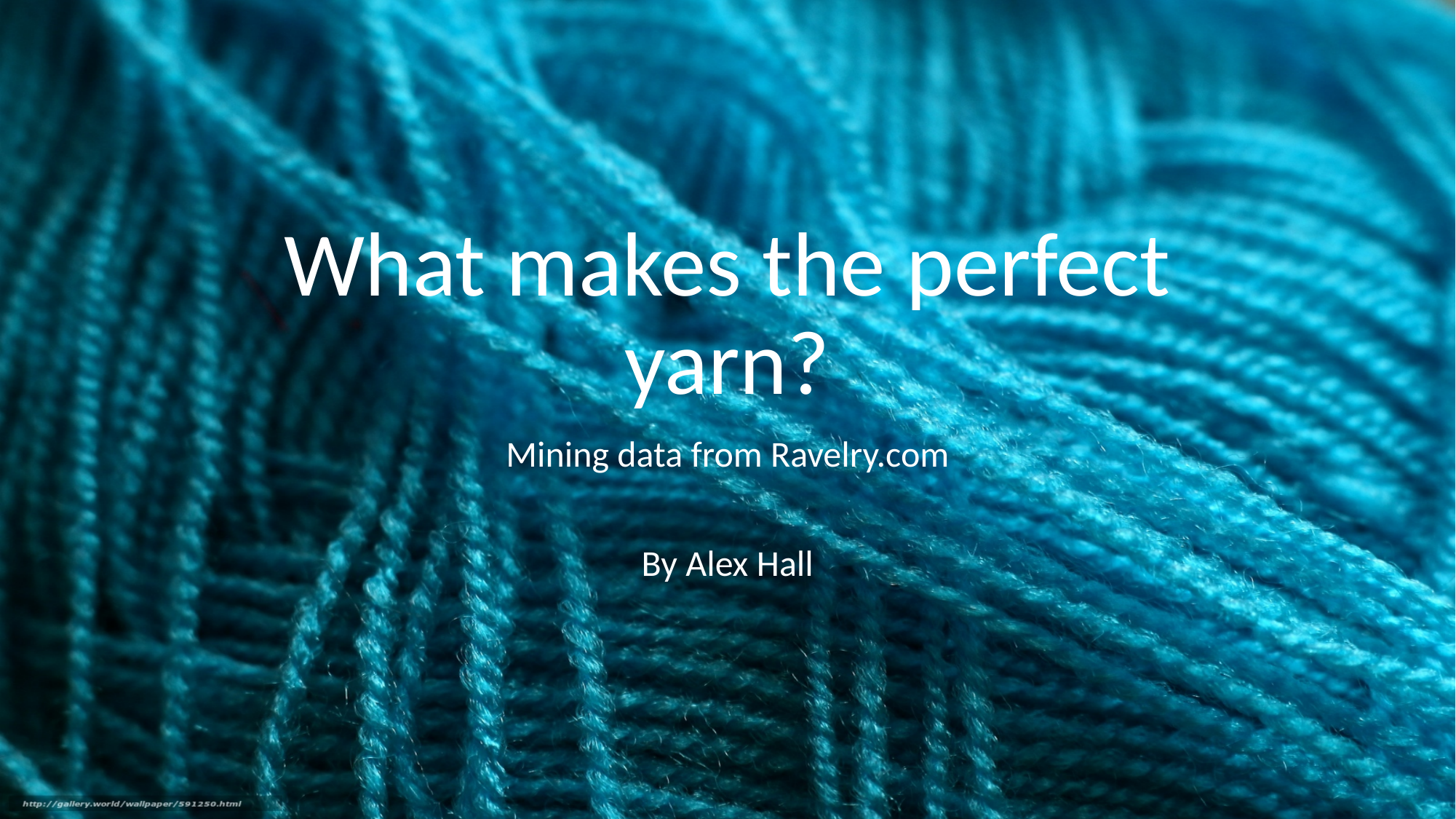

# What makes the perfect yarn?
Mining data from Ravelry.com

By Alex Hall